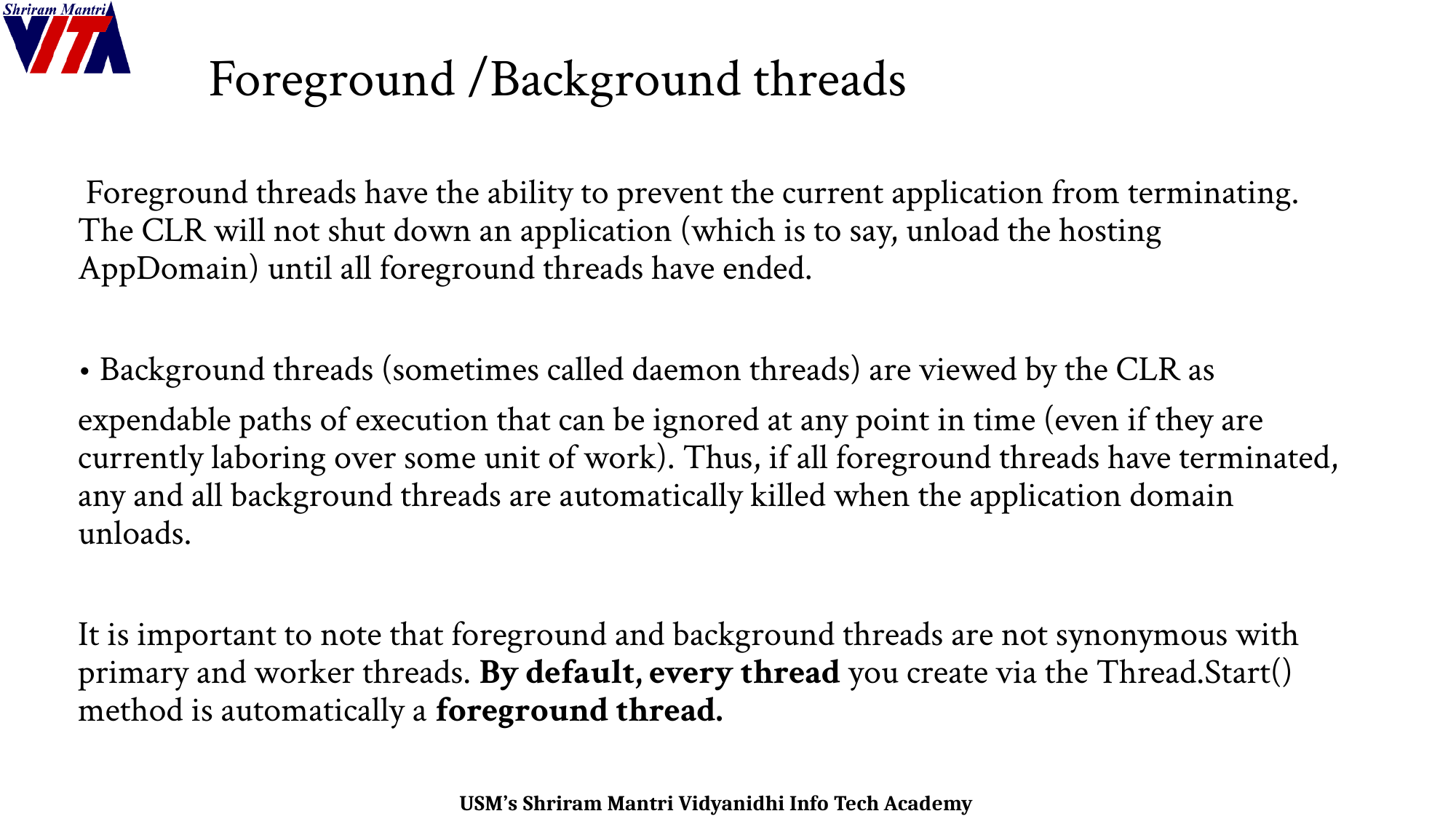

# Foreground /Background threads

 Foreground threads have the ability to prevent the current application from terminating. The CLR will not shut down an application (which is to say, unload the hosting AppDomain) until all foreground threads have ended.

• Background threads (sometimes called daemon threads) are viewed by the CLR as
expendable paths of execution that can be ignored at any point in time (even if they are currently laboring over some unit of work). Thus, if all foreground threads have terminated, any and all background threads are automatically killed when the application domain unloads.

It is important to note that foreground and background threads are not synonymous with primary and worker threads. By default, every thread you create via the Thread.Start() method is automatically a foreground thread.